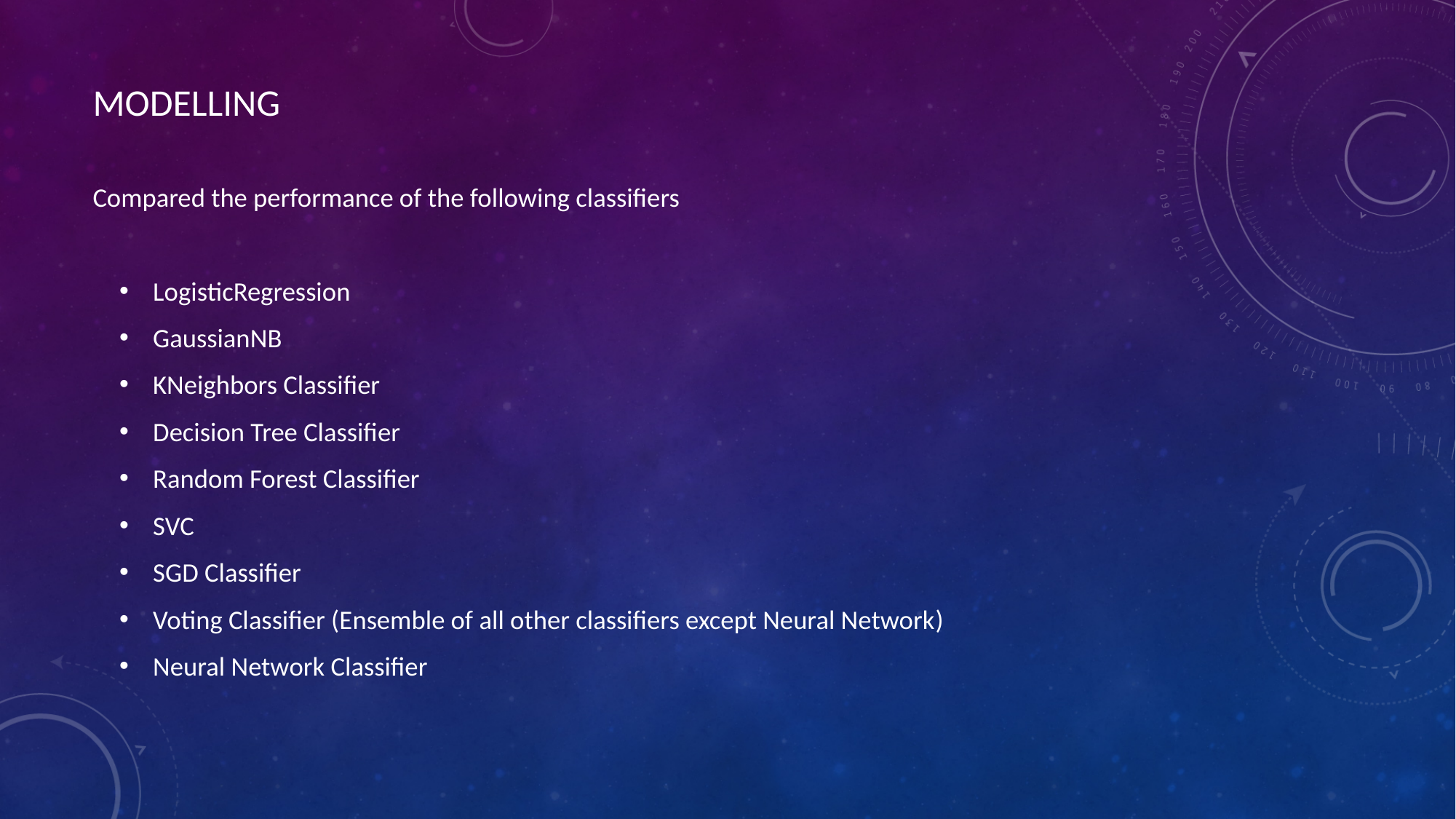

# Modelling
Compared the performance of the following classifiers

LogisticRegression
GaussianNB
KNeighbors Classifier
Decision Tree Classifier
Random Forest Classifier
SVC
SGD Classifier
Voting Classifier (Ensemble of all other classifiers except Neural Network)
Neural Network Classifier